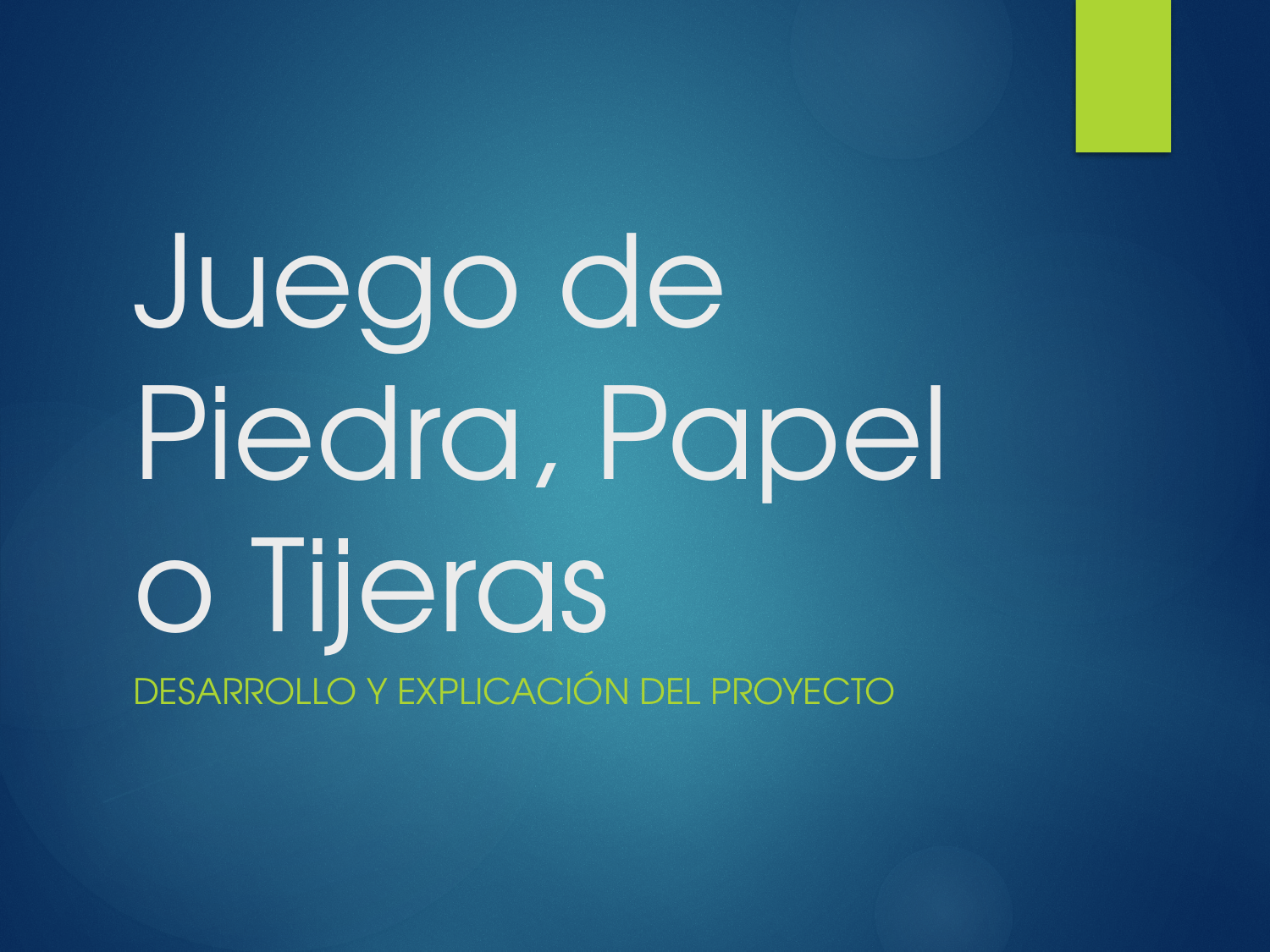

# Juego de Piedra, Papel o Tijeras
Desarrollo y Explicación del Proyecto